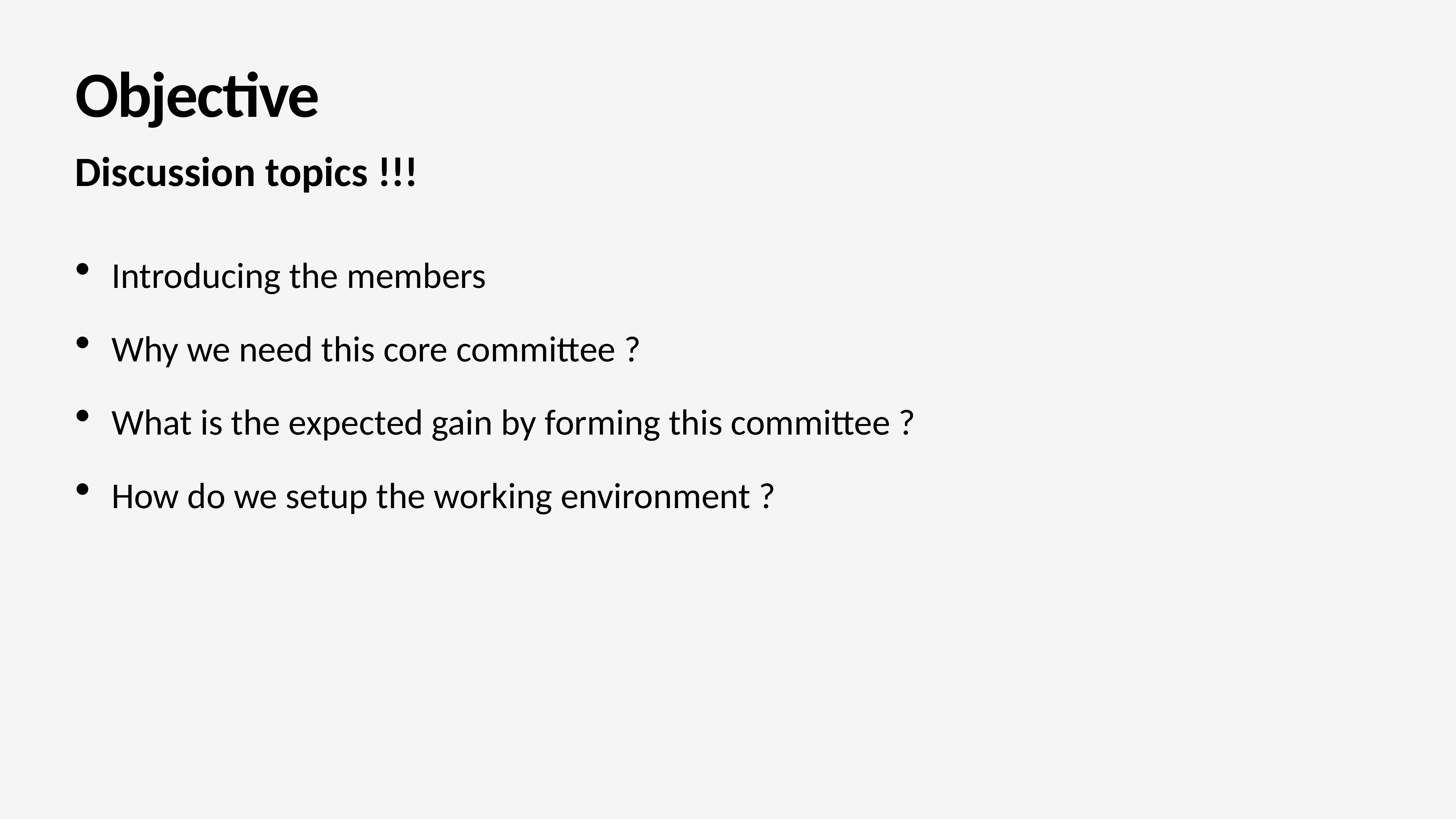

# Objective
Discussion topics !!!
Introducing the members
Why we need this core committee ?
What is the expected gain by forming this committee ?
How do we setup the working environment ?
2